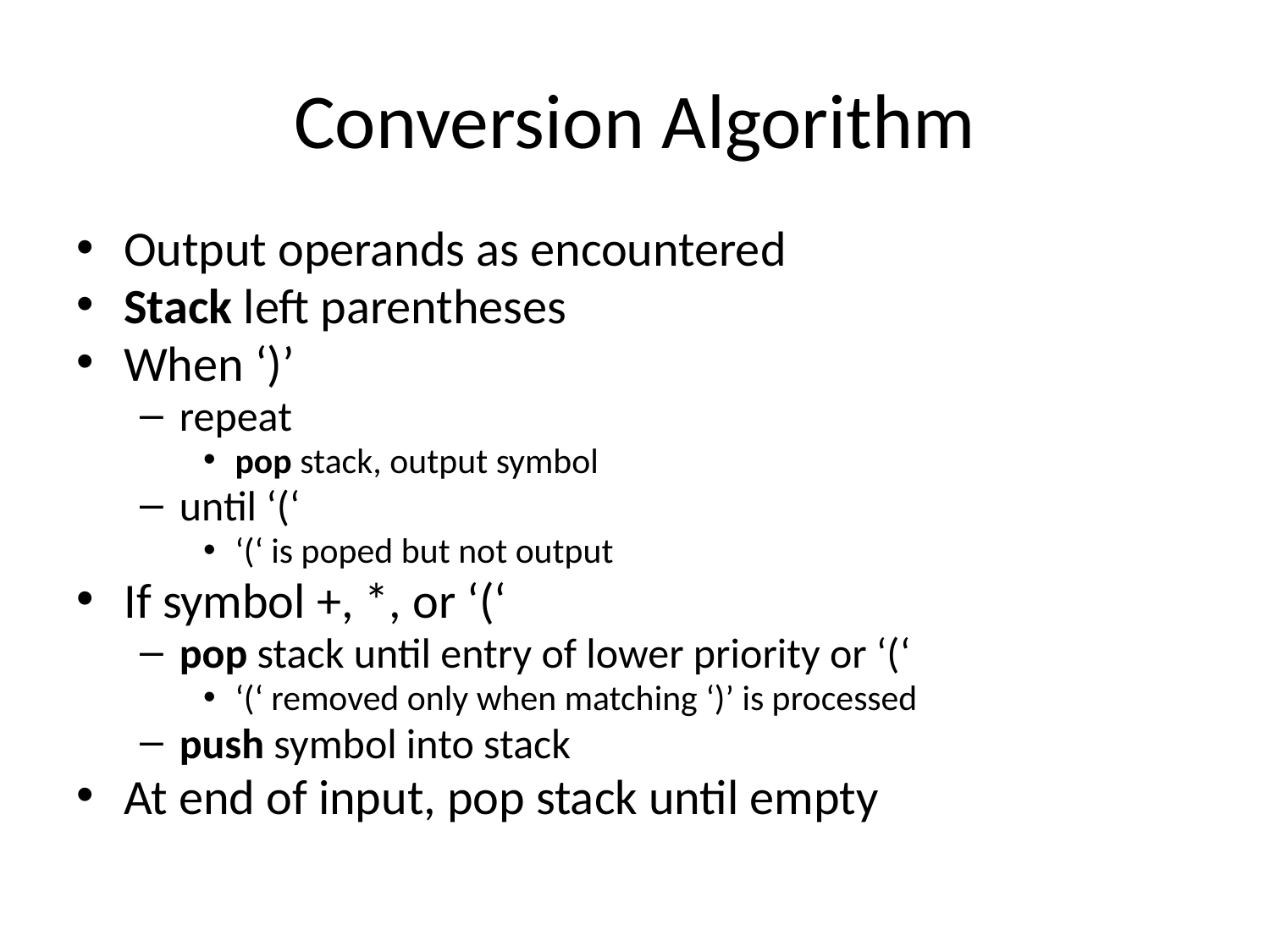

# Conversion Algorithm
Output operands as encountered
Stack left parentheses
When ‘)’
repeat
pop stack, output symbol
until ‘(‘
‘(‘ is poped but not output
If symbol +, *, or ‘(‘
pop stack until entry of lower priority or ‘(‘
‘(‘ removed only when matching ‘)’ is processed
push symbol into stack
At end of input, pop stack until empty